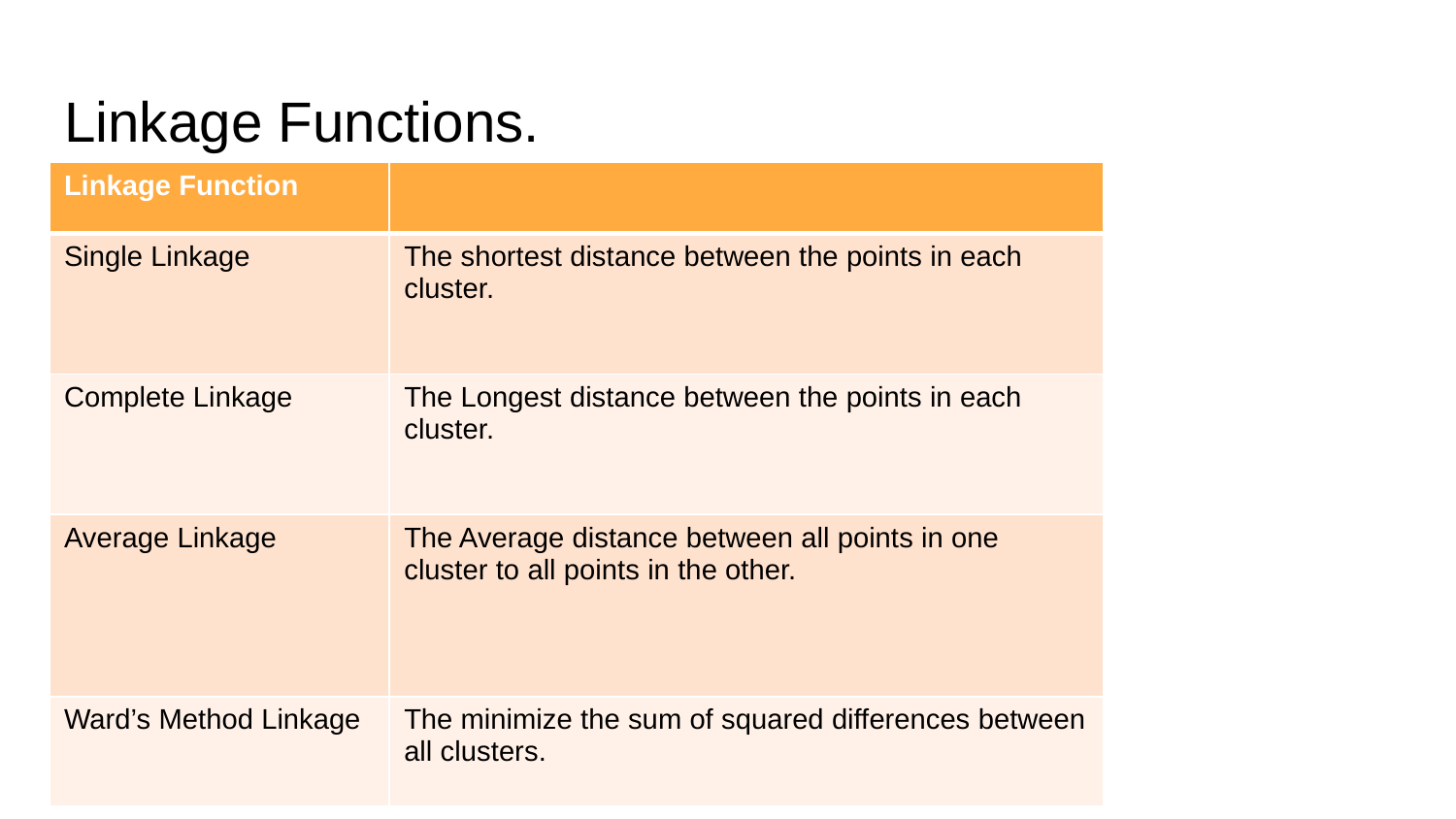

# Linkage Functions.
| Linkage Function |  |
| --- | --- |
| Single Linkage | The shortest distance between the points in each cluster. |
| Complete Linkage | The Longest distance between the points in each cluster. |
| Average Linkage | The Average distance between all points in one cluster to all points in the other. |
| Ward’s Method Linkage | The minimize the sum of squared differences between all clusters. |